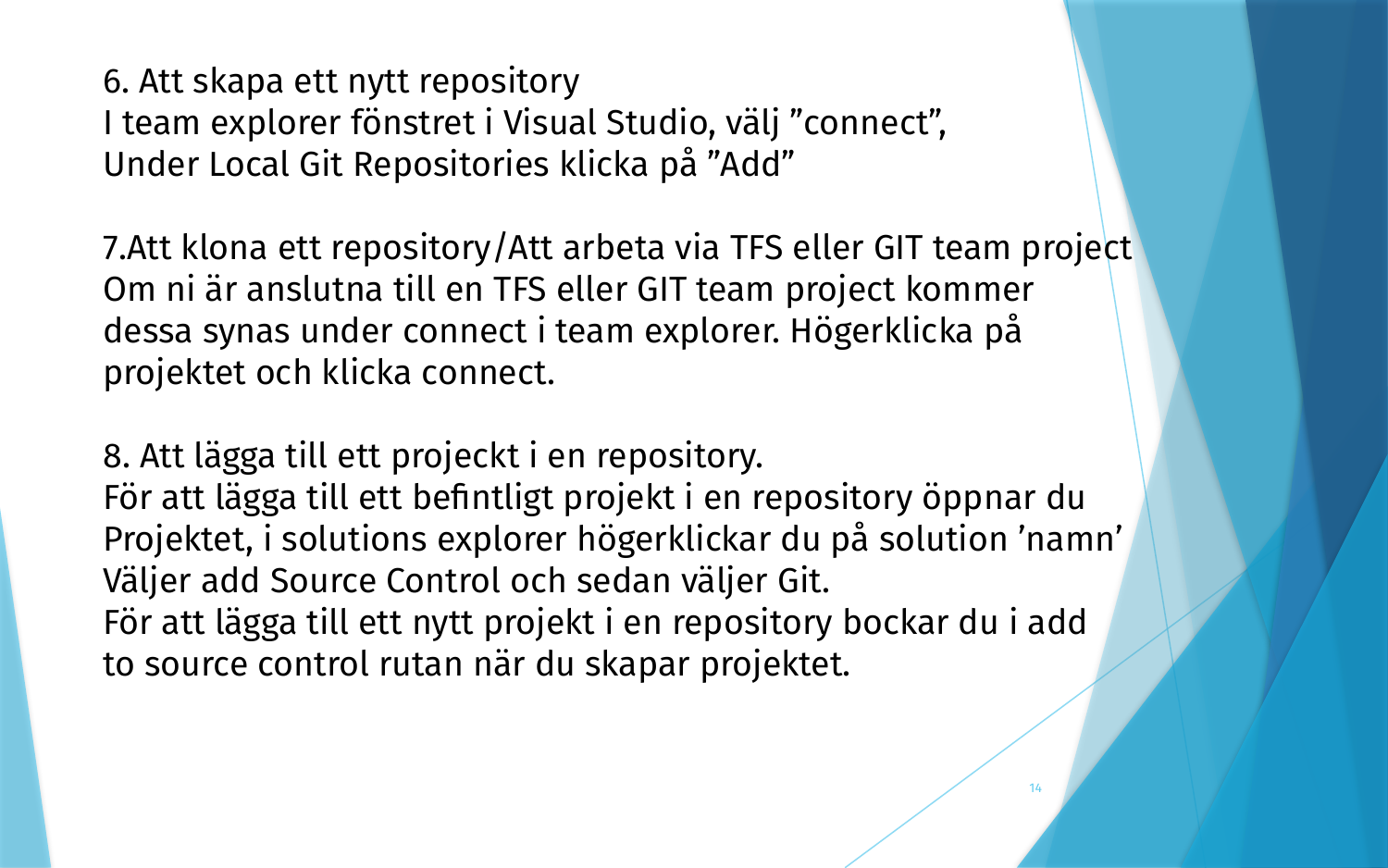

6. Att skapa ett nytt repository
I team explorer fönstret i Visual Studio, välj ”connect”,
Under Local Git Repositories klicka på ”Add”

7.Att klona ett repository/Att arbeta via TFS eller GIT team project
Om ni är anslutna till en TFS eller GIT team project kommer
dessa synas under connect i team explorer. Högerklicka på
projektet och klicka connect.

8. Att lägga till ett projeckt i en repository.
För att lägga till ett befintligt projekt i en repository öppnar du
Projektet, i solutions explorer högerklickar du på solution ’namn’
Väljer add Source Control och sedan väljer Git.
För att lägga till ett nytt projekt i en repository bockar du i add
to source control rutan när du skapar projektet.

14